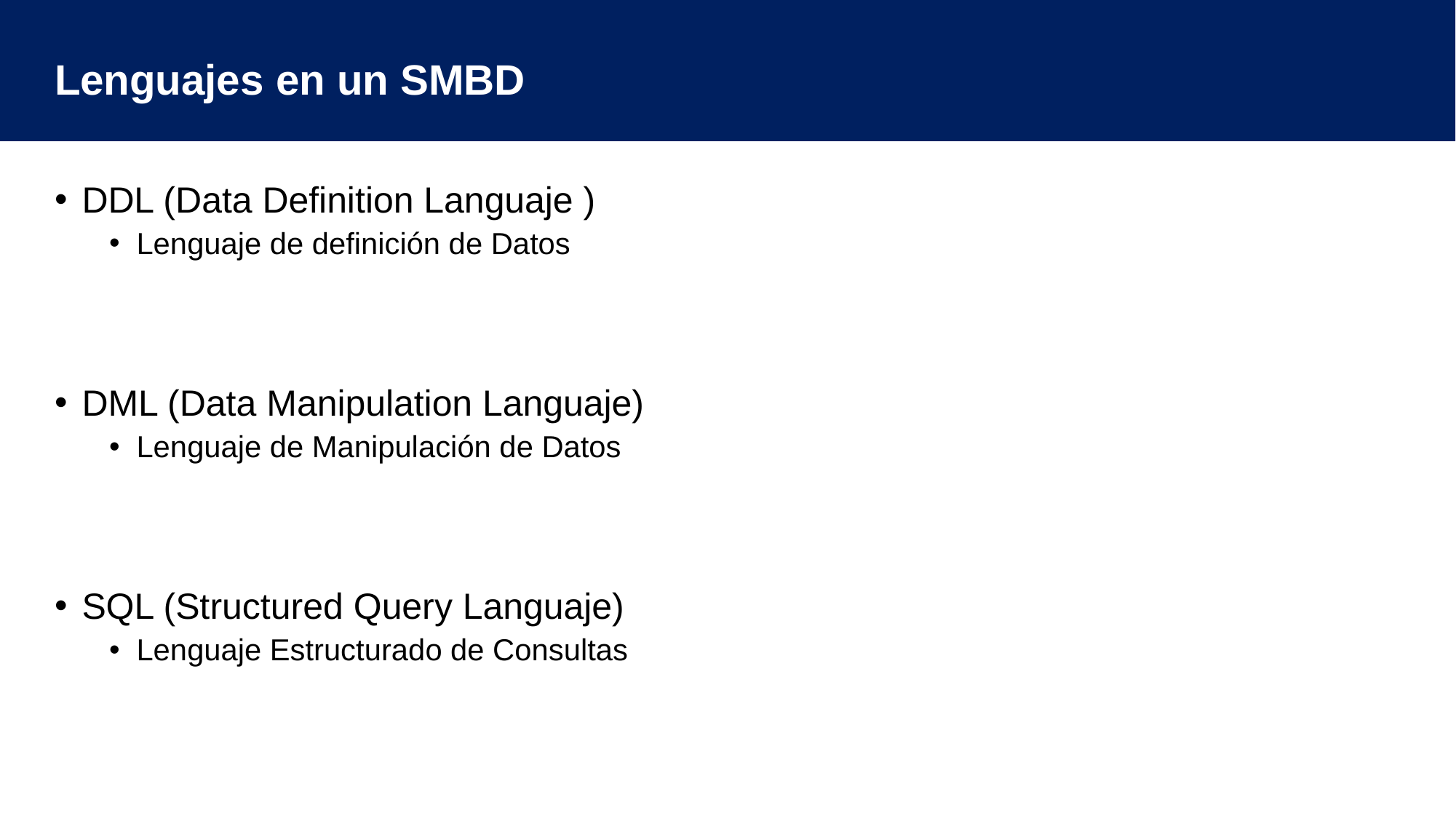

# Lenguajes en un SMBD
DDL (Data Definition Languaje )
Lenguaje de definición de Datos

DML (Data Manipulation Languaje)
Lenguaje de Manipulación de Datos

SQL (Structured Query Languaje)
Lenguaje Estructurado de Consultas